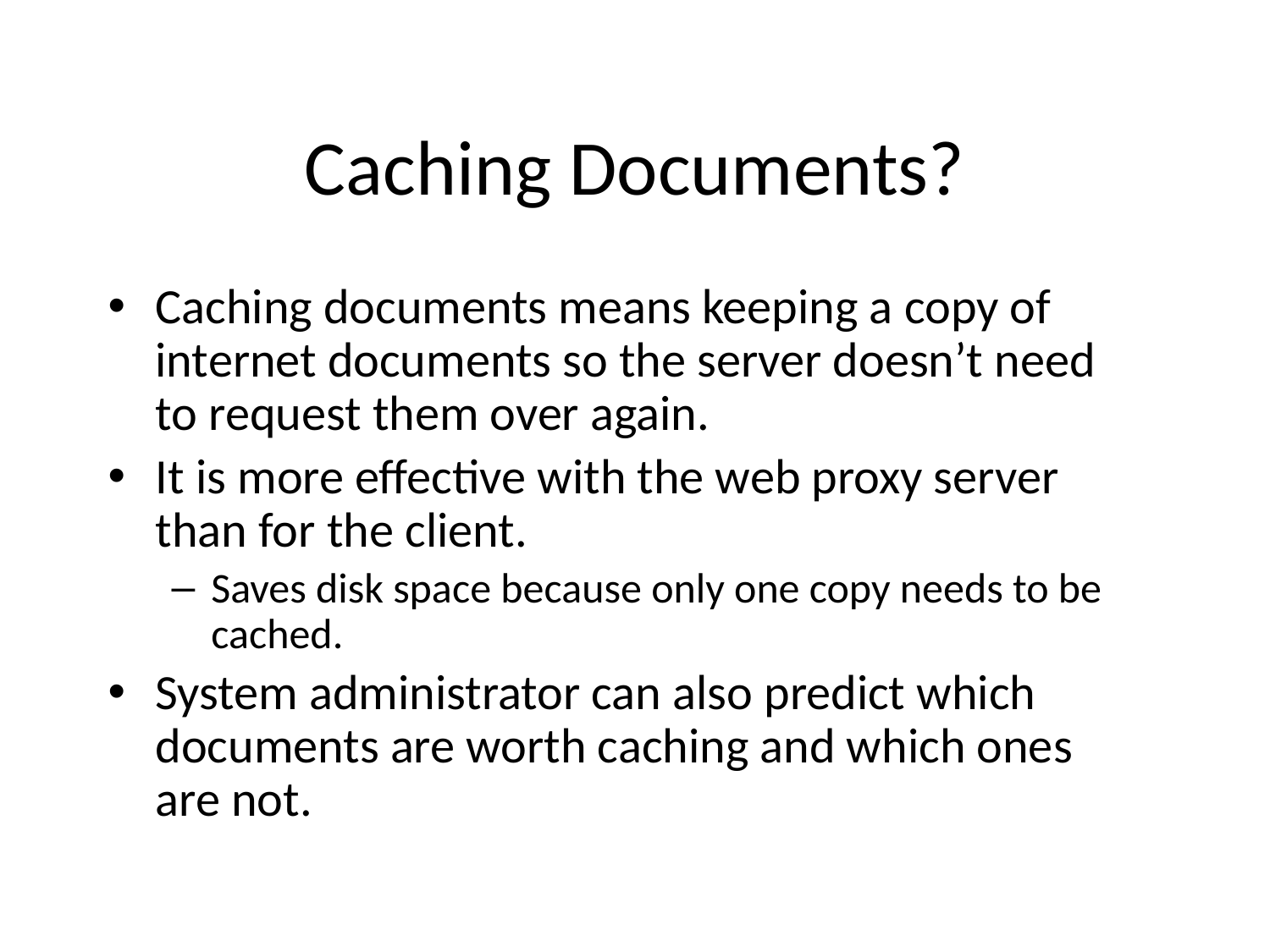

# Caching Documents?
Caching documents means keeping a copy of internet documents so the server doesn’t need to request them over again.
It is more effective with the web proxy server than for the client.
Saves disk space because only one copy needs to be cached.
System administrator can also predict which documents are worth caching and which ones are not.